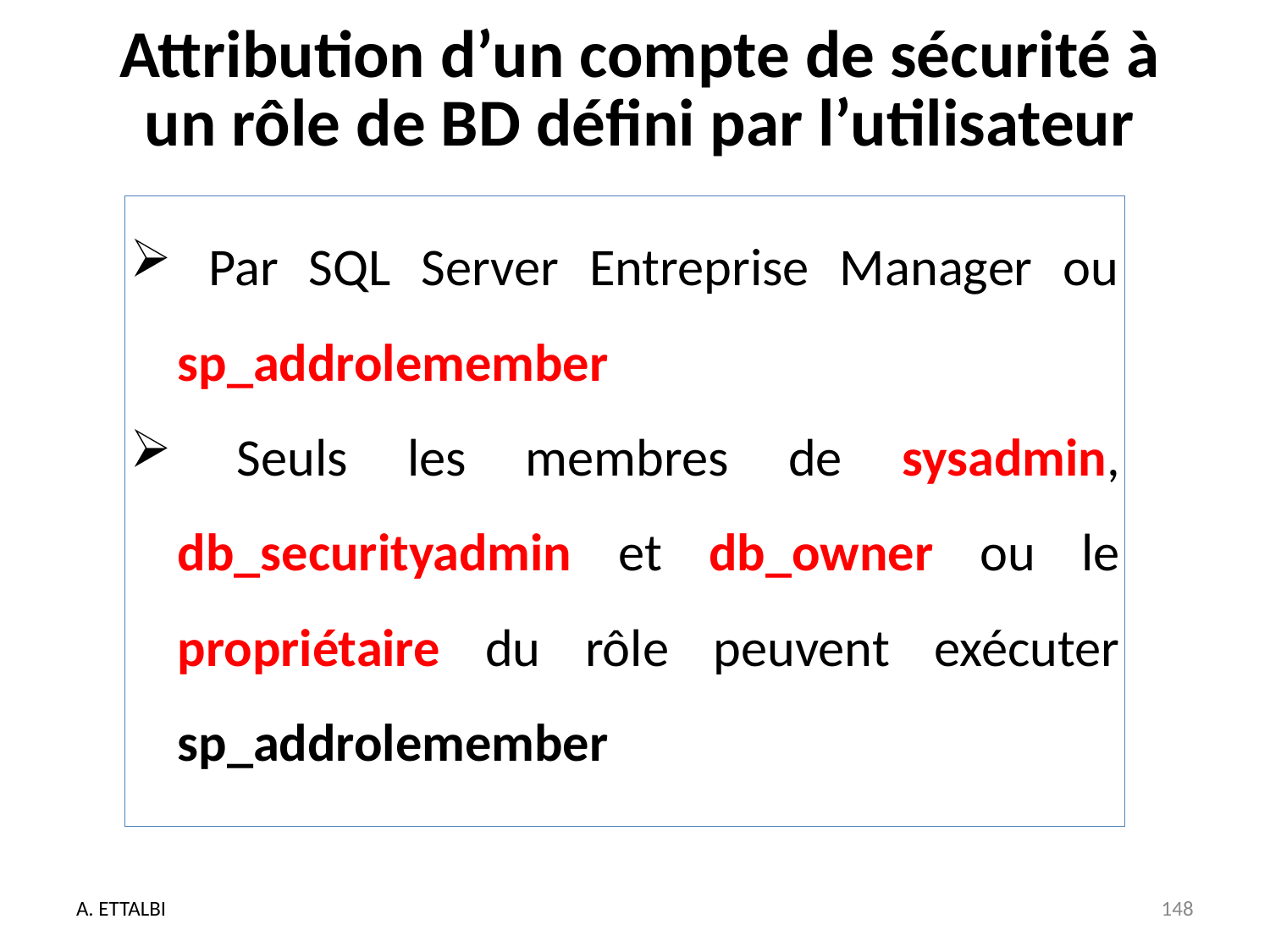

# Attribution d’un compte de sécurité à un rôle de BD défini par l’utilisateur
 Par SQL Server Entreprise Manager ou sp_addrolemember
 Seuls les membres de sysadmin, db_securityadmin et db_owner ou le propriétaire du rôle peuvent exécuter sp_addrolemember
A. ETTALBI
148